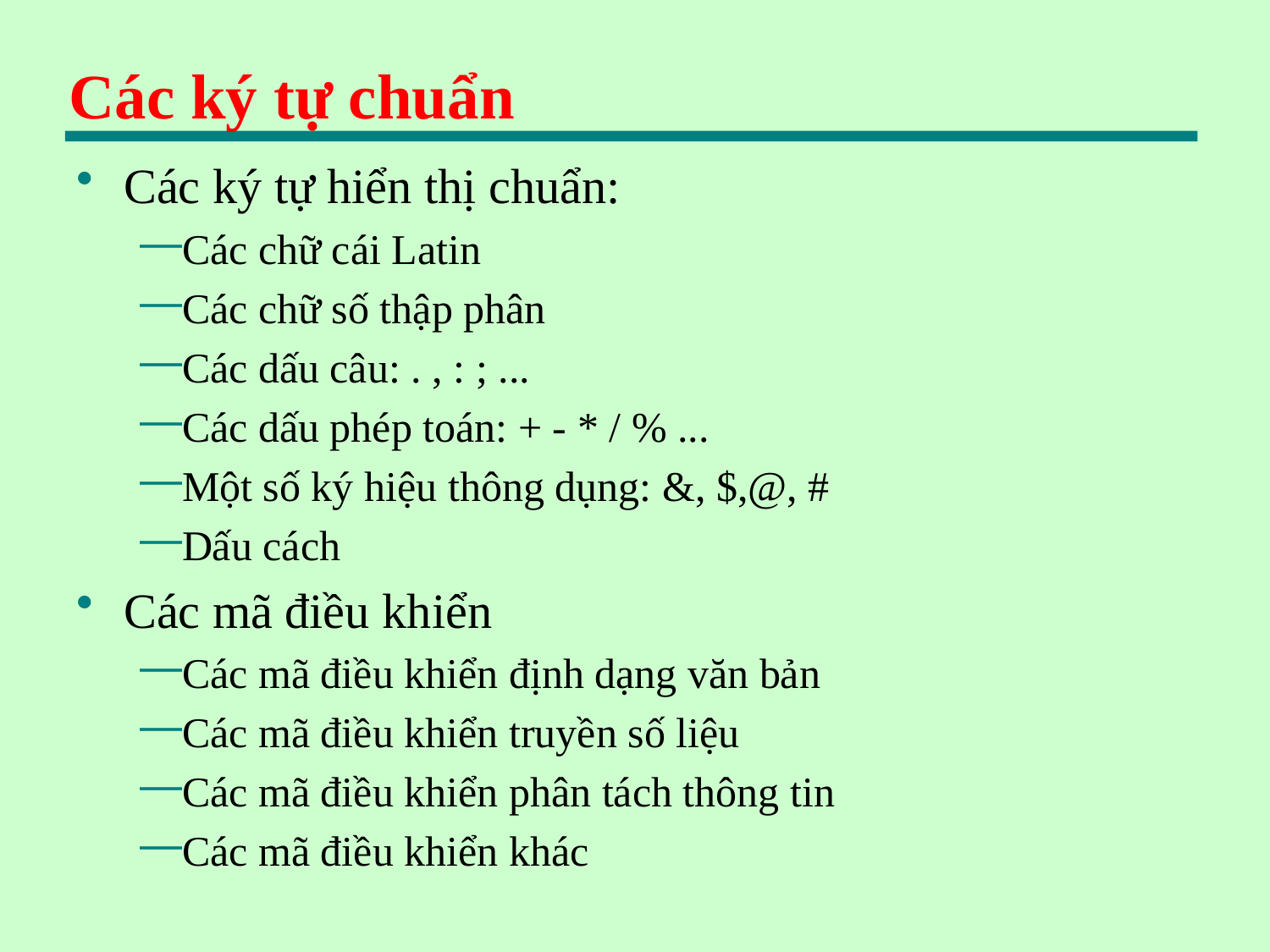

# Các ký tự chuẩn
Các ký tự hiển thị chuẩn:
Các chữ cái Latin
Các chữ số thập phân
Các dấu câu: . , : ; ...
Các dấu phép toán: + - * / % ...
Một số ký hiệu thông dụng: &, $,@, #
Dấu cách
Các mã điều khiển
Các mã điều khiển định dạng văn bản
Các mã điều khiển truyền số liệu
Các mã điều khiển phân tách thông tin
Các mã điều khiển khác